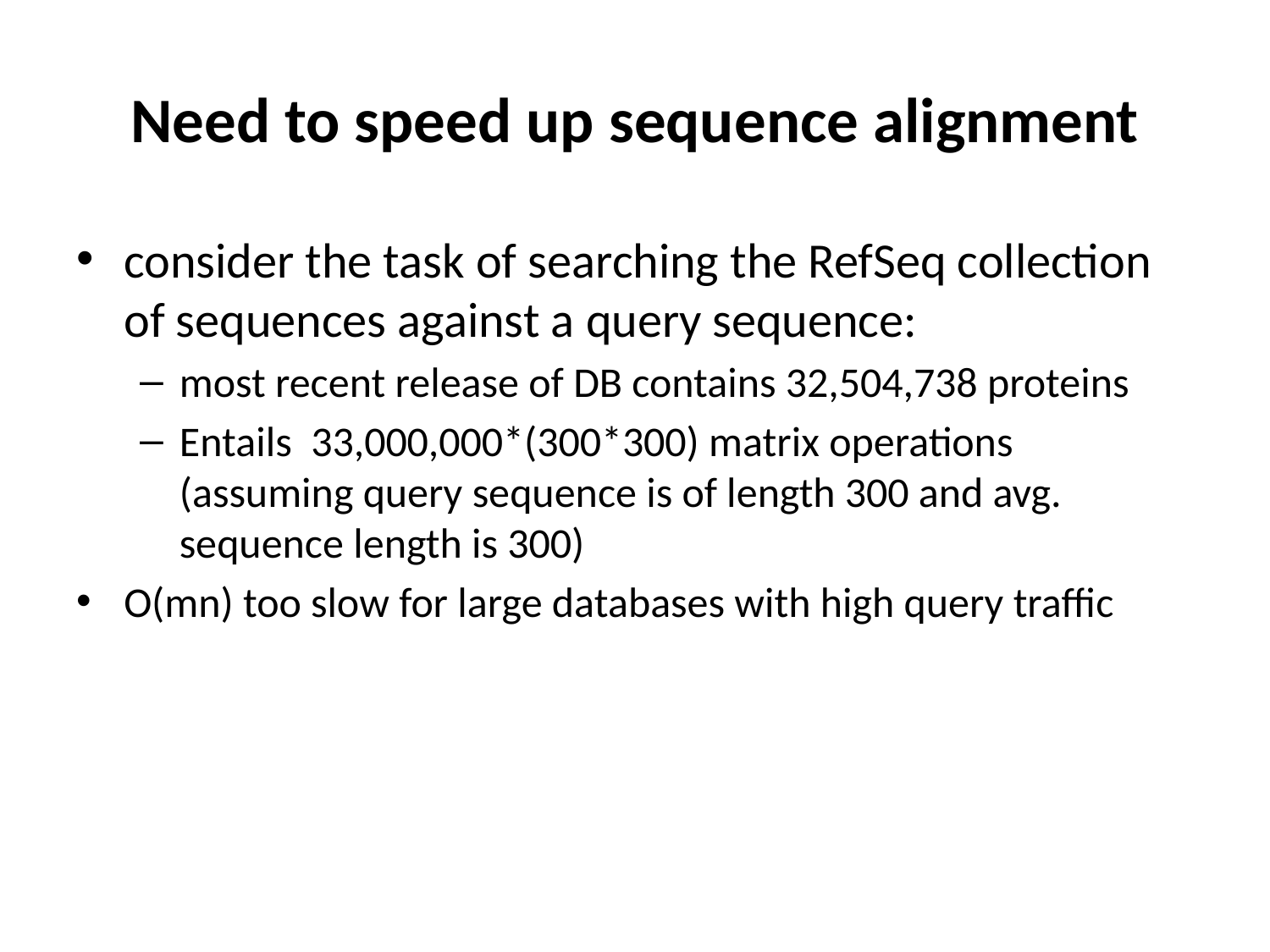

# Need to speed up sequence alignment
consider the task of searching the RefSeq collection of sequences against a query sequence:
most recent release of DB contains 32,504,738 proteins
Entails  33,000,000*(300*300) matrix operations (assuming query sequence is of length 300 and avg. sequence length is 300)
O(mn) too slow for large databases with high query traffic